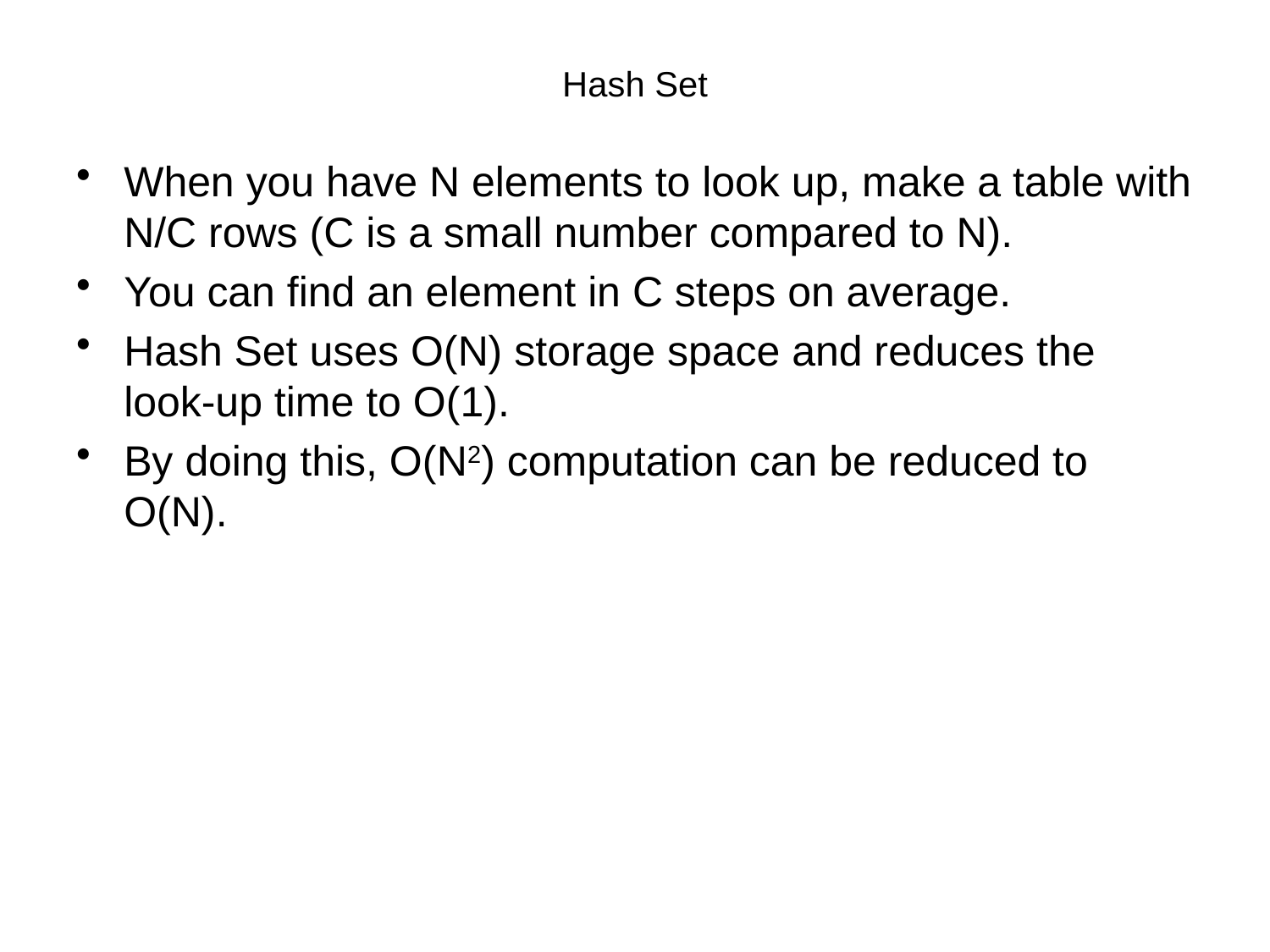

# Hash Set
When you have N elements to look up, make a table with N/C rows (C is a small number compared to N).
You can find an element in C steps on average.
Hash Set uses O(N) storage space and reduces the look-up time to O(1).
By doing this, O(N2) computation can be reduced to O(N).